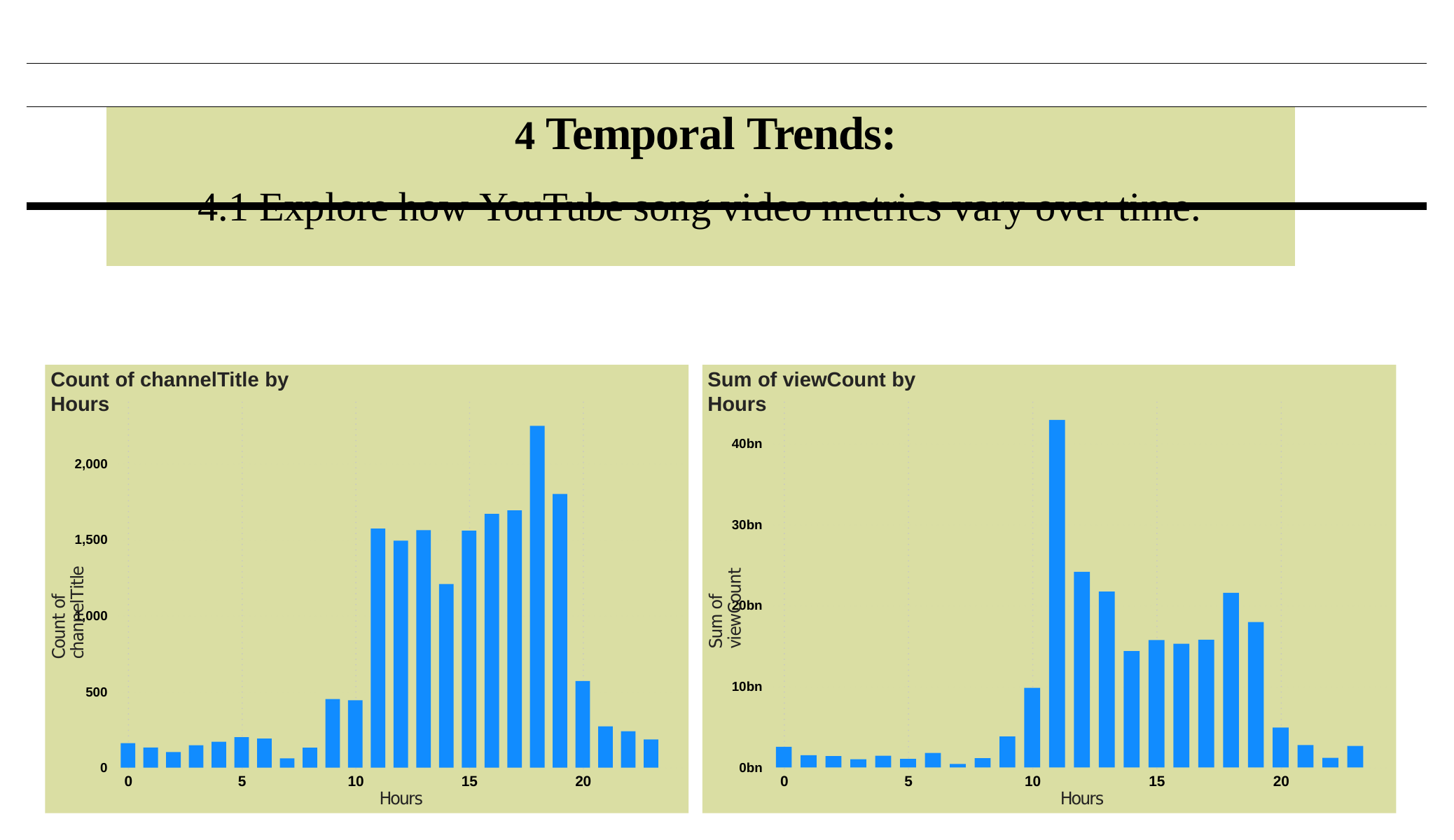

|  |  |  |
| --- | --- | --- |
|  |  |  |
|  | 4 Temporal Trends: |  |
|  | 4.1 Explore how YouTube song video metrics vary over time. |  |
Power BI Desktop

Count of channelTitle by Hours
Sum of viewCount by Hours

40bn
2,000
Count of channelTitle
30bn
Sum of viewCount
1,500
20bn
1,000
10bn
500
0
0bn
0
5
10
15
20
0
5
10
15
20
Hours
Hours